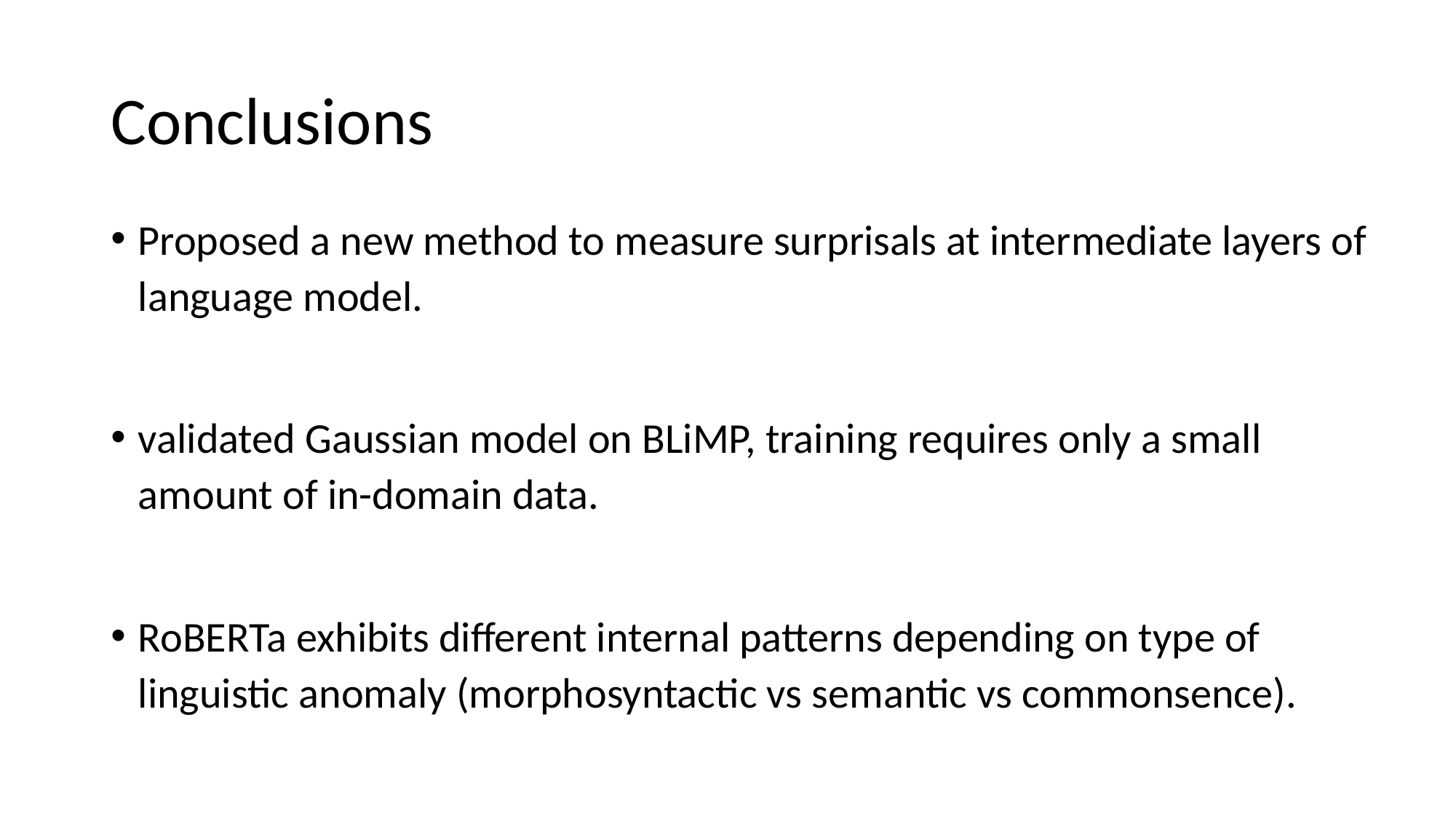

# Conclusions
Proposed a new method to measure surprisals at intermediate layers of language model.

validated Gaussian model on BLiMP, training requires only a small amount of in-domain data.

RoBERTa exhibits different internal patterns depending on type of linguistic anomaly (morphosyntactic vs semantic vs commonsence).